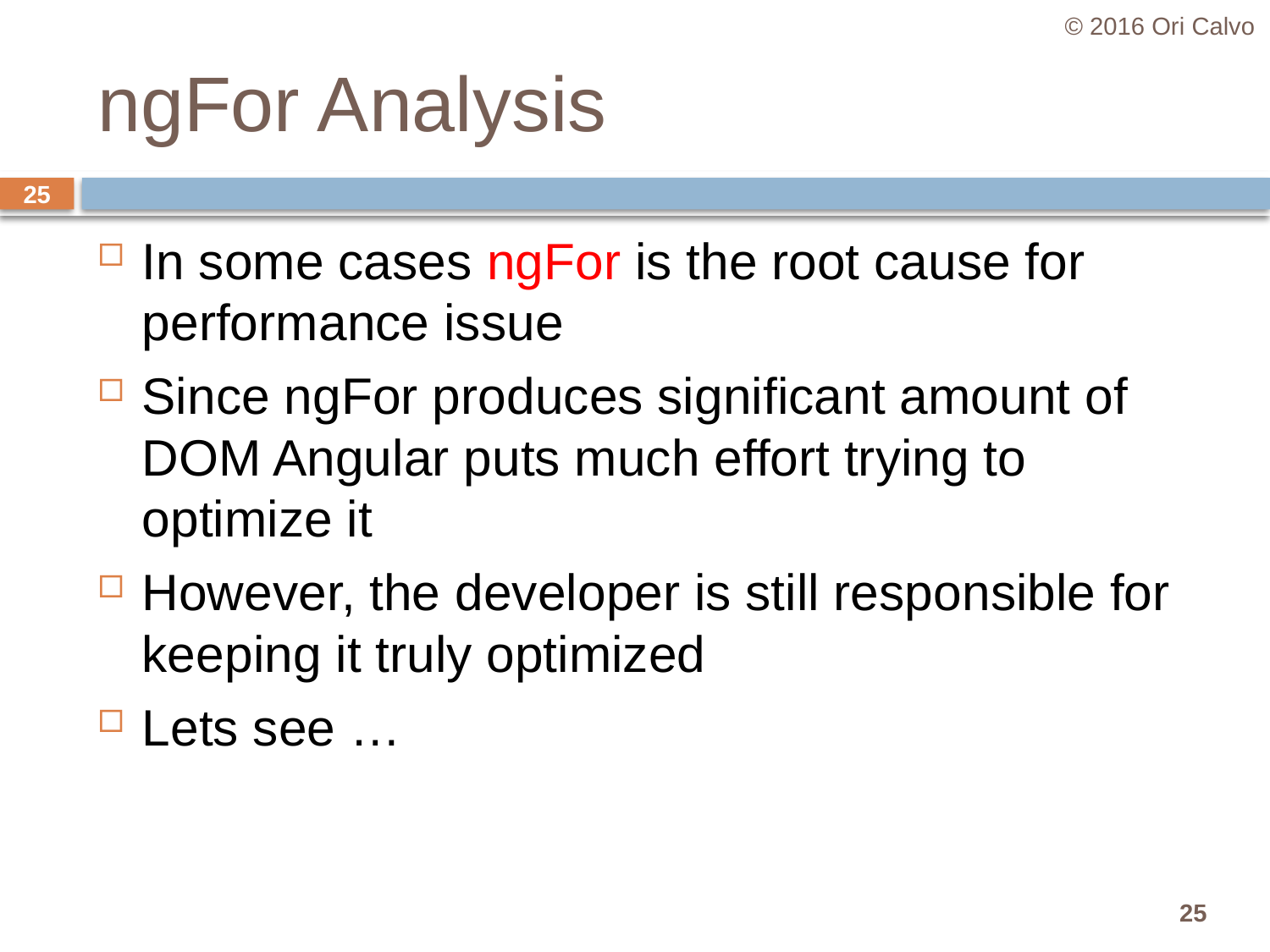

© 2016 Ori Calvo
# ngFor Analysis
25
In some cases ngFor is the root cause for performance issue
Since ngFor produces significant amount of DOM Angular puts much effort trying to optimize it
However, the developer is still responsible for keeping it truly optimized
Lets see …